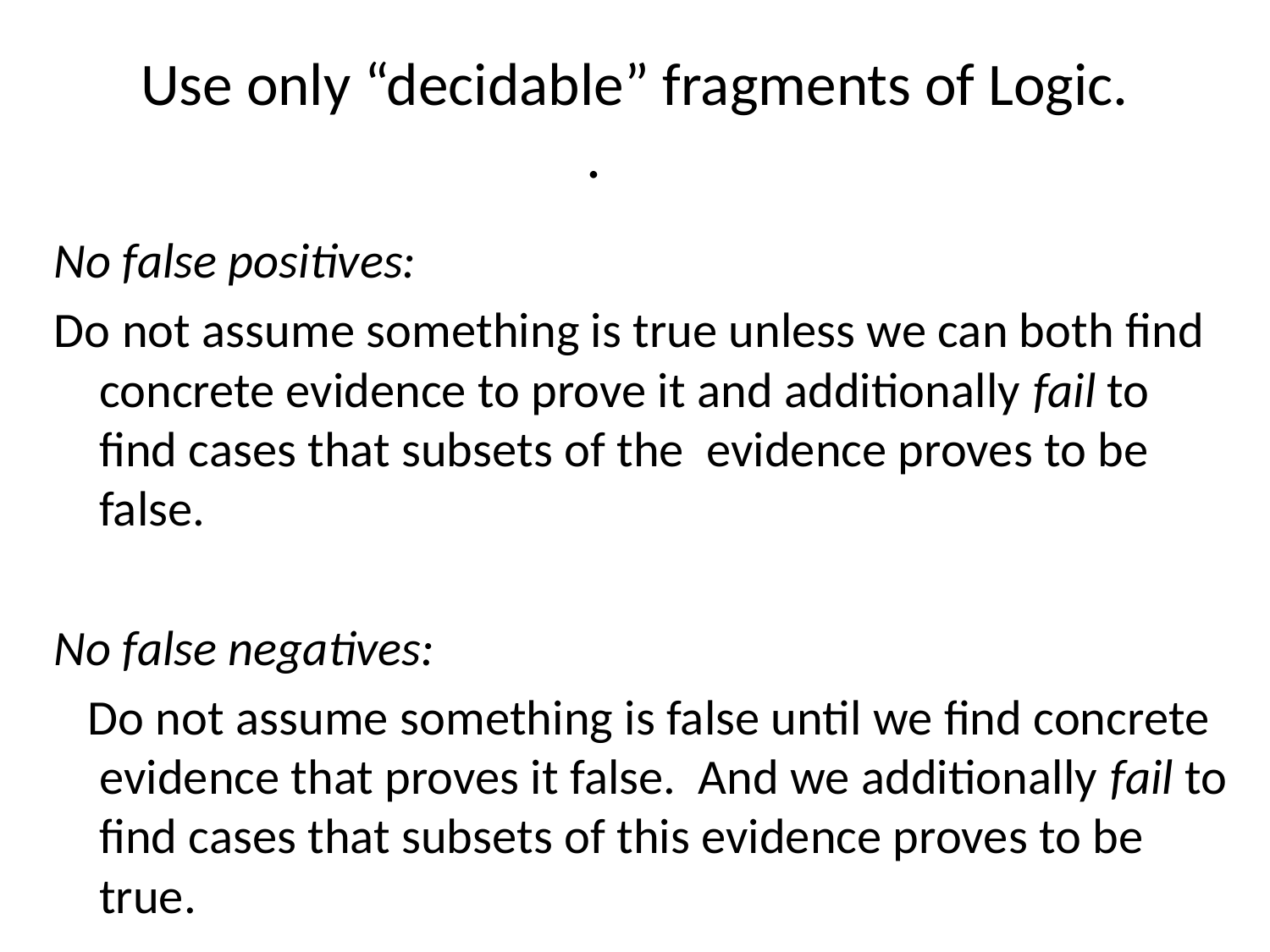

# Use only “decidable” fragments of Logic. .
No false positives:
Do not assume something is true unless we can both find concrete evidence to prove it and additionally fail to find cases that subsets of the  evidence proves to be false.

No false negatives:
   Do not assume something is false until we find concrete evidence that proves it false.  And we additionally fail to find cases that subsets of this evidence proves to be true.